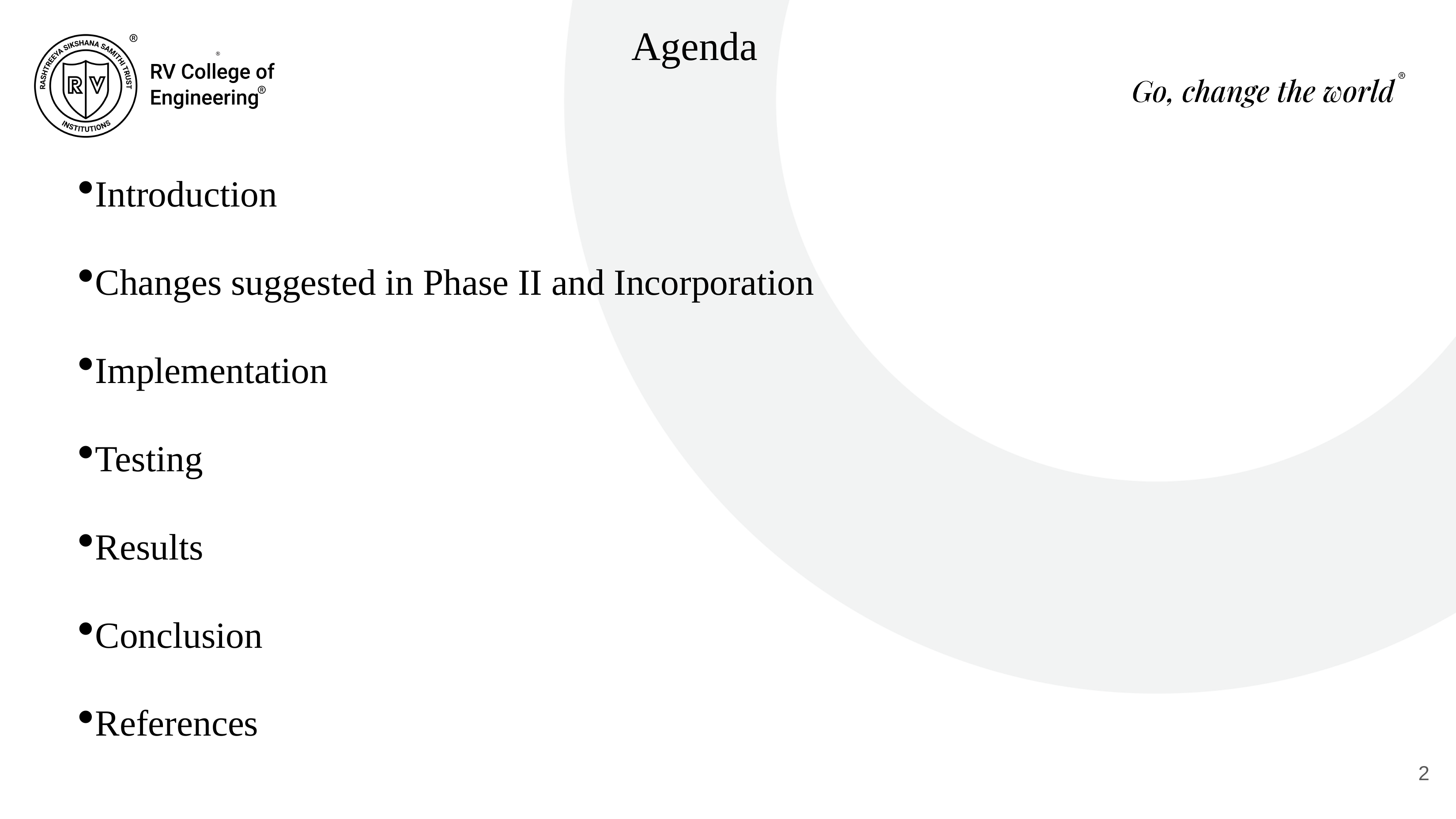

Agenda

Introduction
Changes suggested in Phase II and Incorporation
Implementation
Testing
Results
Conclusion
References
2